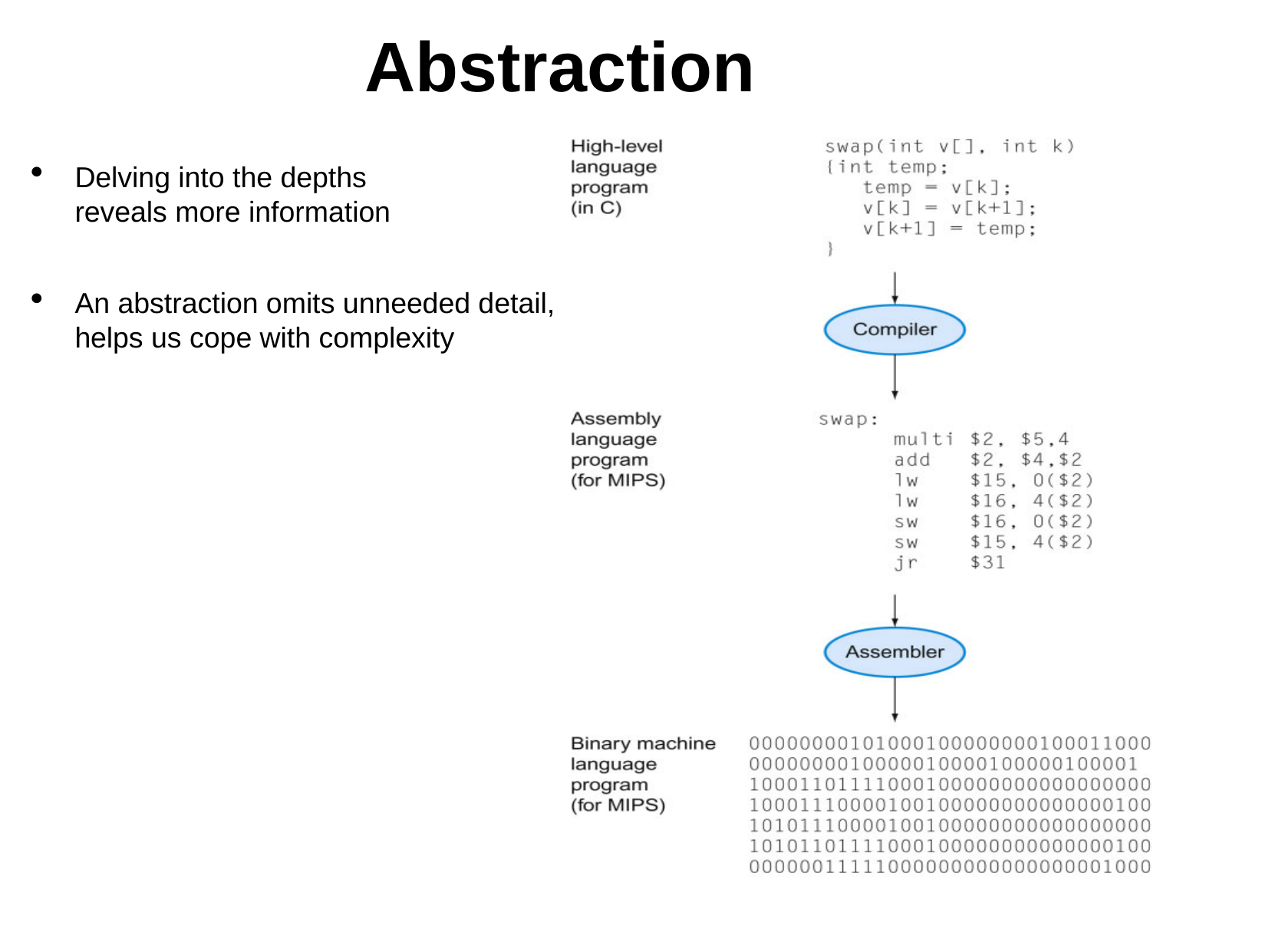

Abstraction

Delving into the depths
reveals more information
An abstraction omits unneeded detail,
helps us cope with complexity